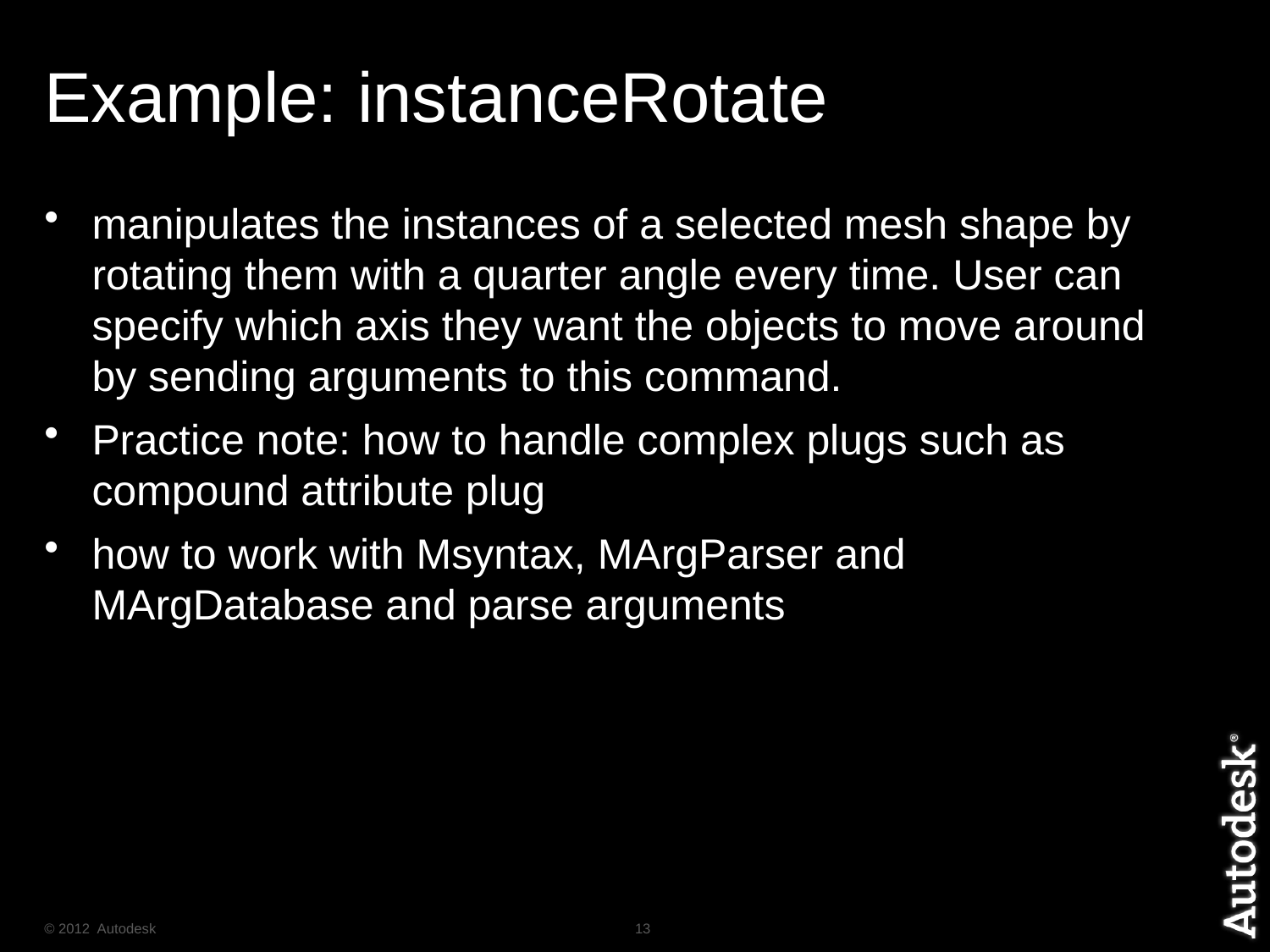

# Example: instanceRotate
manipulates the instances of a selected mesh shape by rotating them with a quarter angle every time. User can specify which axis they want the objects to move around by sending arguments to this command.
Practice note: how to handle complex plugs such as compound attribute plug
how to work with Msyntax, MArgParser and MArgDatabase and parse arguments